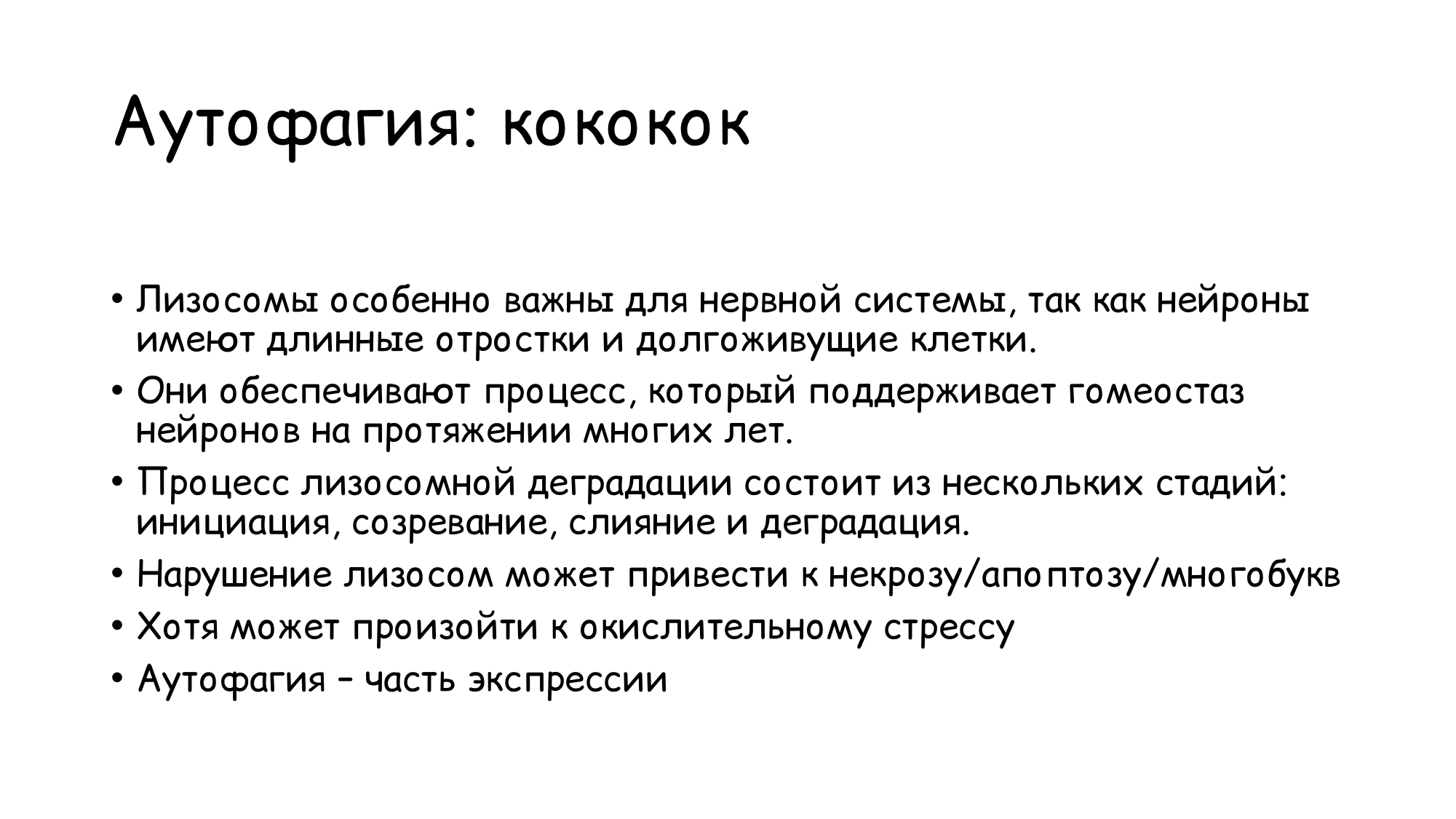

# Аутофагия: кококок

Лизосомы особенно важны для нервной системы, так как нейроны имеют длинные отростки и долгоживущие клетки.
Они обеспечивают процесс, который поддерживает гомеостаз нейронов на протяжении многих лет.
Процесс лизосомной деградации состоит из нескольких стадий: инициация, созревание, слияние и деградация.
Нарушение лизосом может привести к некрозу/апоптозу/многобукв
Хотя может произойти к окислительному стрессу
Аутофагия – часть экспрессии